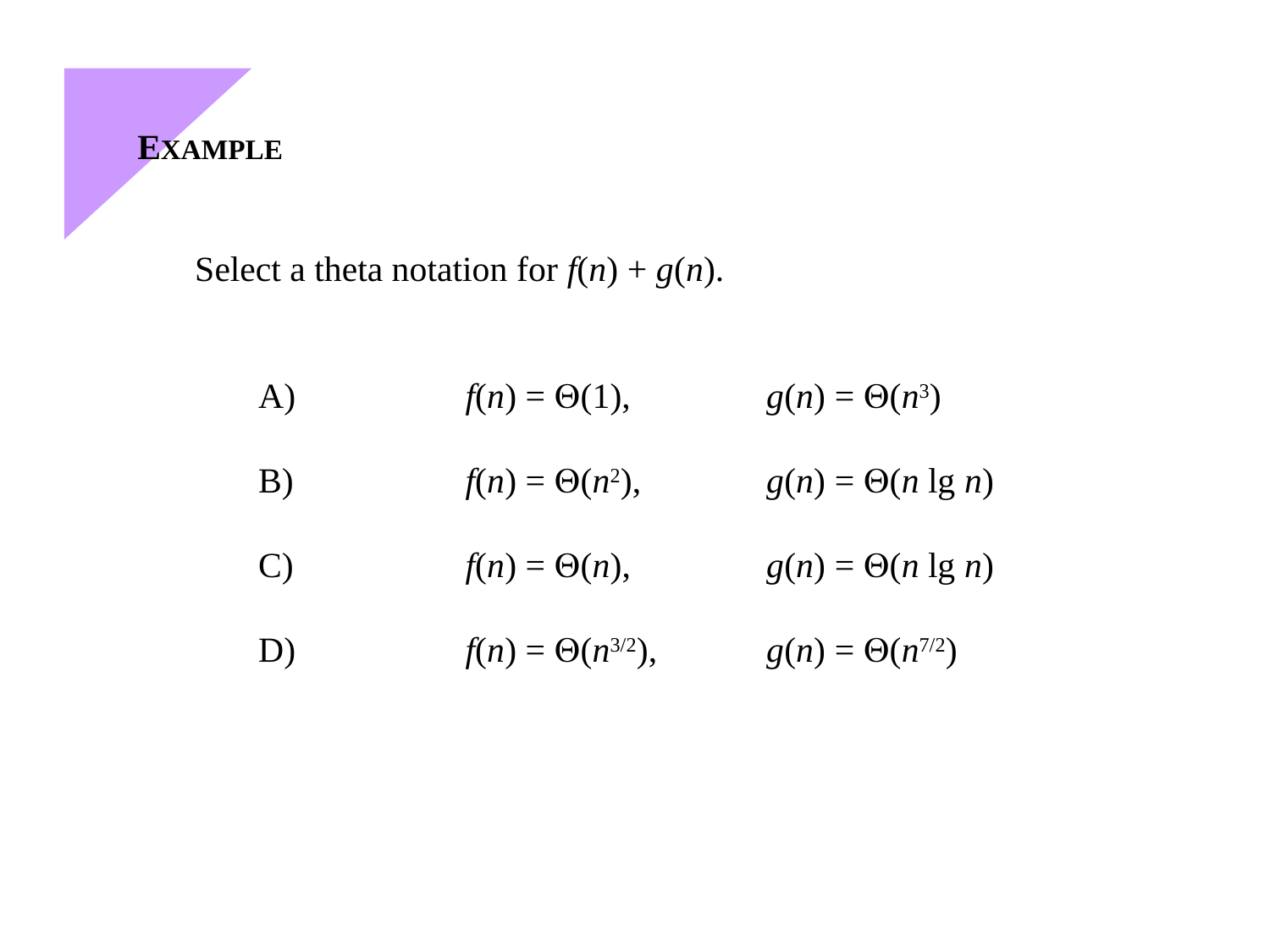

EXAMPLE
Select a theta notation for f(n) + g(n).

A)	         f(n) = Θ(1),		g(n) = Θ(n3)

B)	         f(n) = Θ(n2),	g(n) = Θ(n lg n)

C)	         f(n) = Θ(n),		g(n) = Θ(n lg n)

D)	         f(n) = Θ(n3/2),	g(n) = Θ(n7/2)